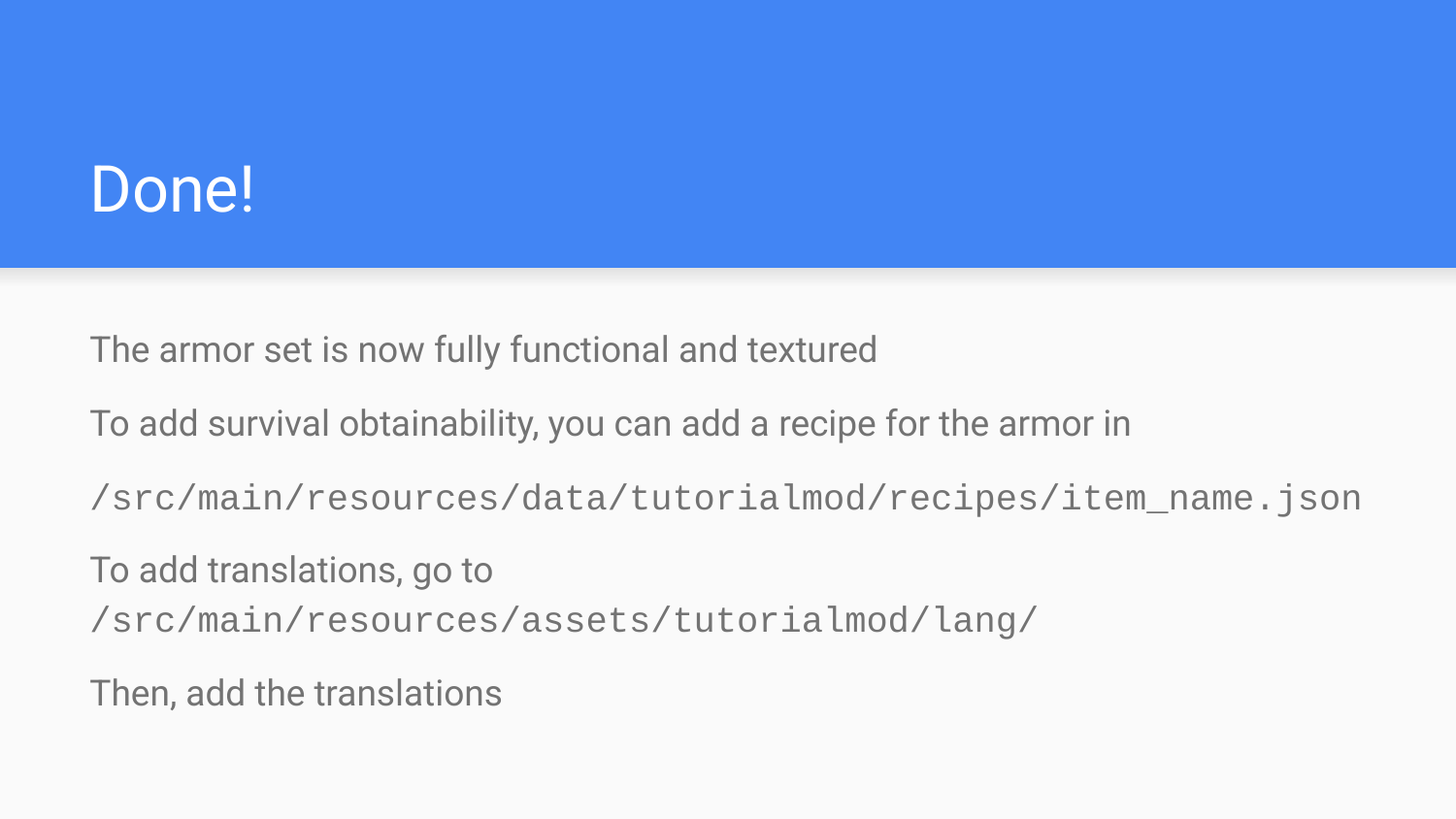

# Done!
The armor set is now fully functional and textured
To add survival obtainability, you can add a recipe for the armor in
/src/main/resources/data/tutorialmod/recipes/item_name.json
To add translations, go to /src/main/resources/assets/tutorialmod/lang/
Then, add the translations